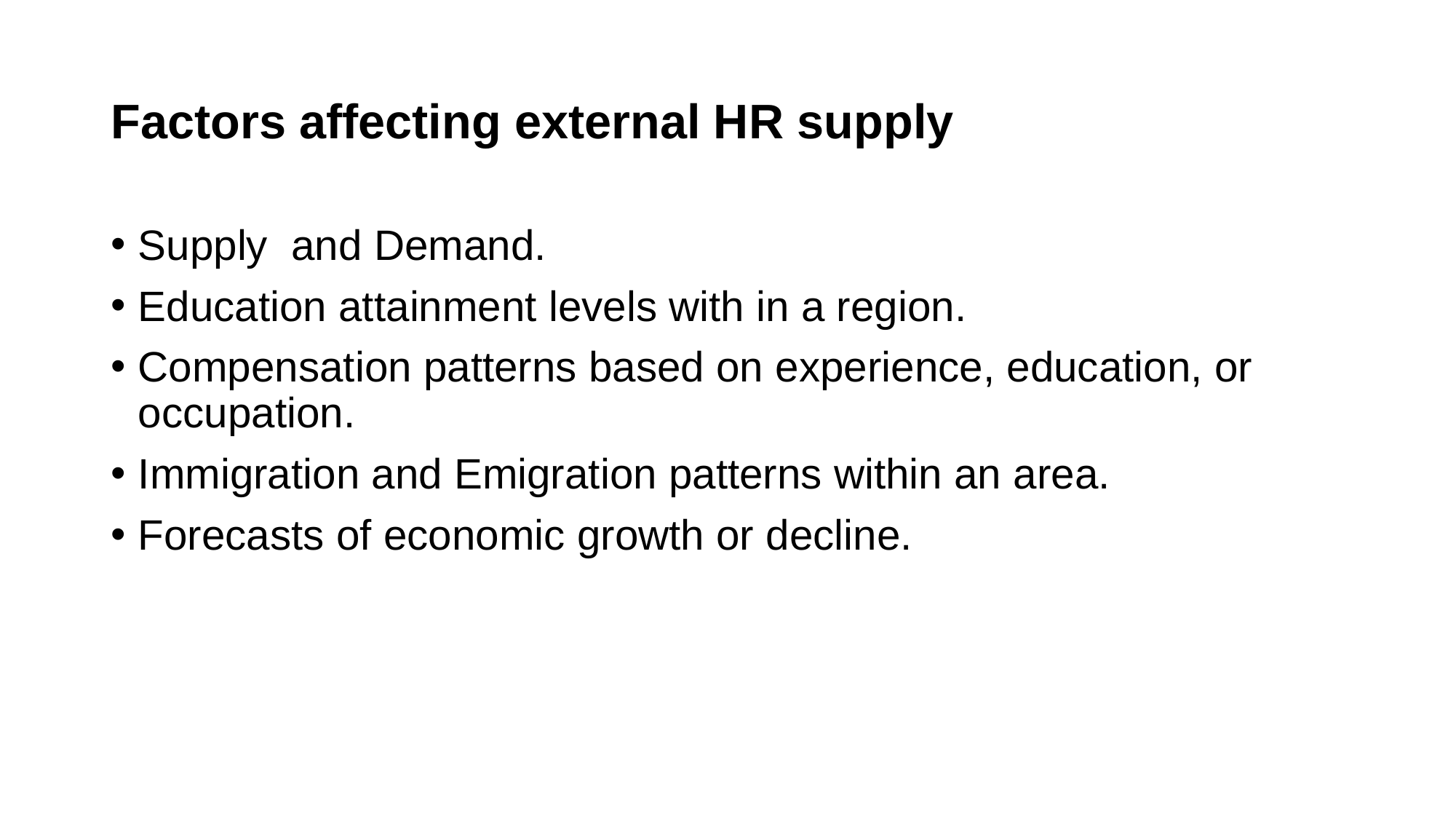

# Factors affecting external HR supply
Supply  and Demand.
Education attainment levels with in a region.
Compensation patterns based on experience, education, or occupation.
Immigration and Emigration patterns within an area.
Forecasts of economic growth or decline.